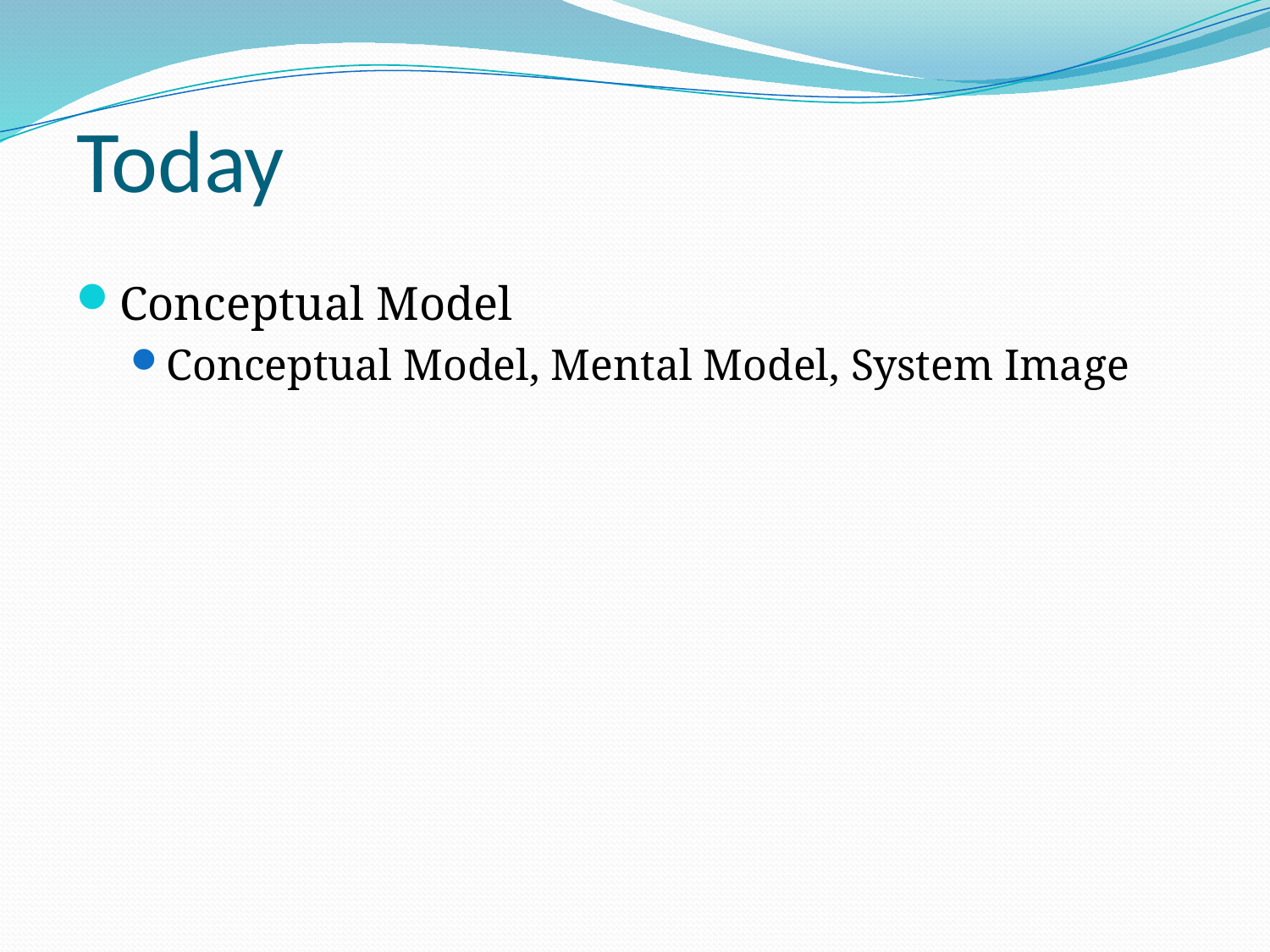

# Today
Conceptual Model
Conceptual Model, Mental Model, System Image